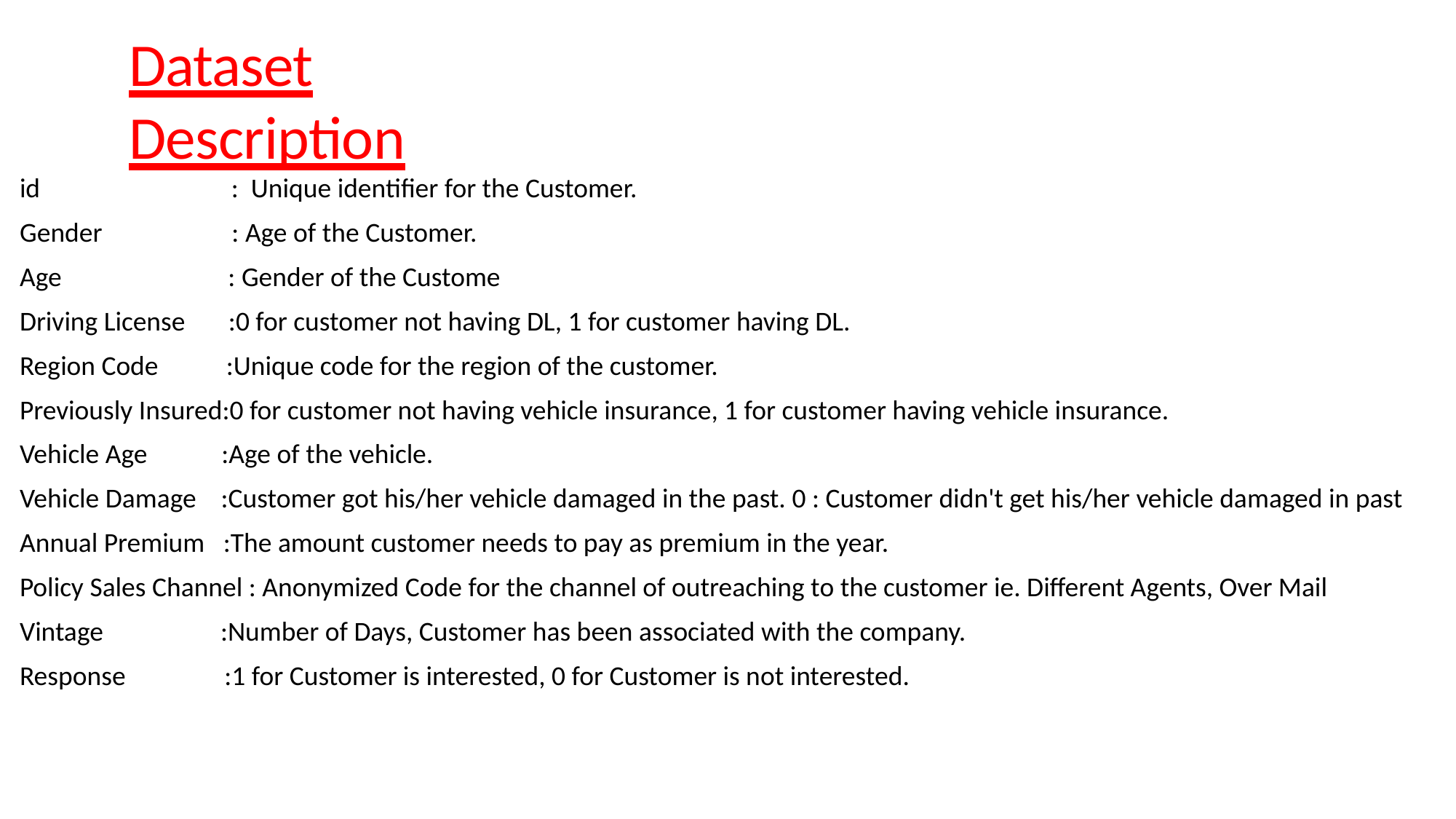

# Dataset Description
id                               :  Unique identifier for the Customer.
Gender                     : Age of the Customer.
Age                           : Gender of the Custome
Driving License       :0 for customer not having DL, 1 for customer having DL.
Region Code           :Unique code for the region of the customer.
Previously Insured:0 for customer not having vehicle insurance, 1 for customer having vehicle insurance.
Vehicle Age            :Age of the vehicle.
Vehicle Damage    :Customer got his/her vehicle damaged in the past. 0 : Customer didn't get his/her vehicle damaged in past
Annual Premium   :The amount customer needs to pay as premium in the year.
Policy Sales Channel : Anonymized Code for the channel of outreaching to the customer ie. Different Agents, Over Mail
Vintage                   :Number of Days, Customer has been associated with the company.
Response                :1 for Customer is interested, 0 for Customer is not interested.